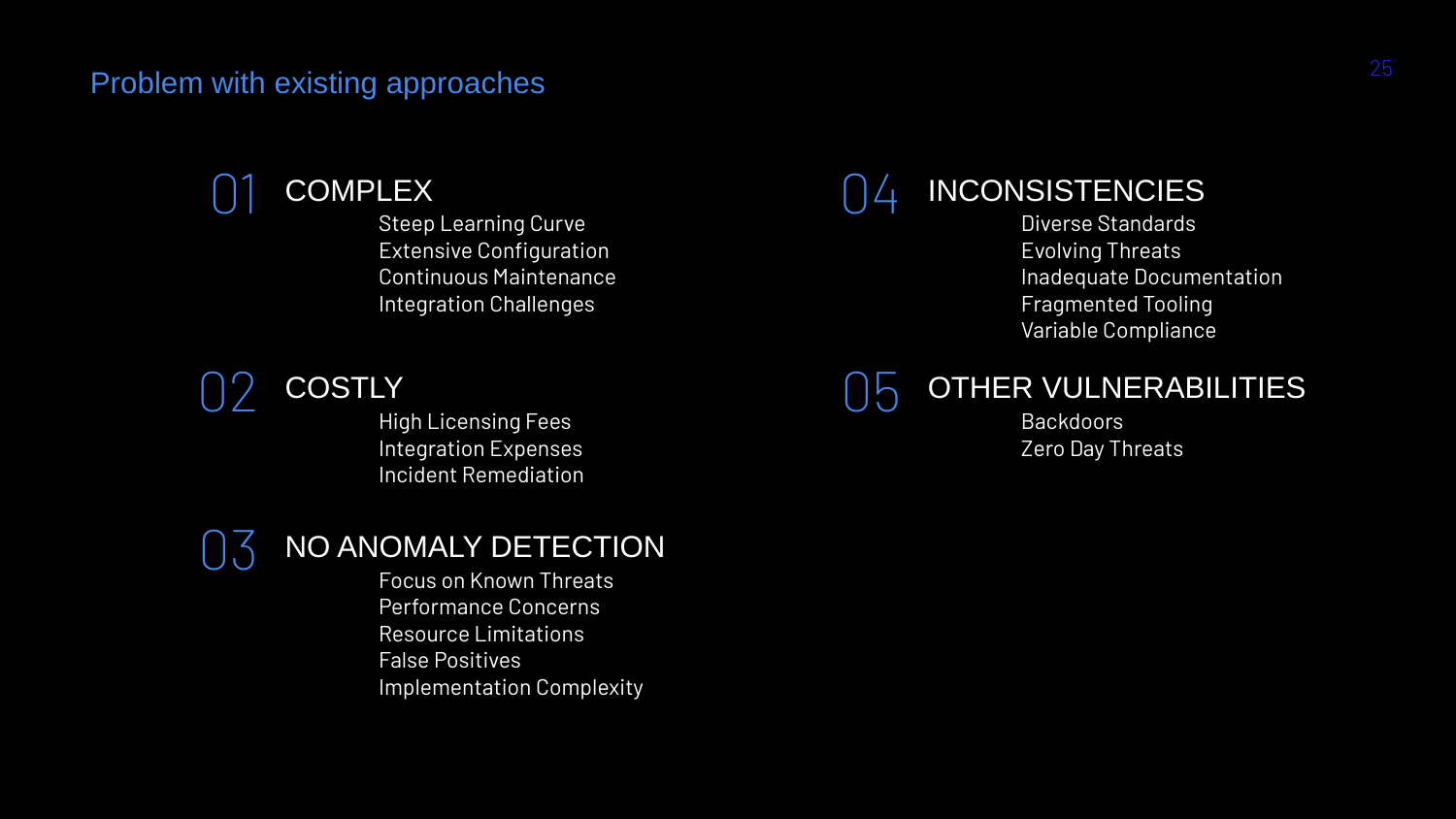

25
Problem with existing approaches
COMPLEX
INCONSISTENCIES
01
04
Diverse Standards
Evolving Threats
Inadequate Documentation
Fragmented Tooling
Variable Compliance
Steep Learning Curve
Extensive Configuration
Continuous Maintenance
Integration Challenges
COSTLY
OTHER VULNERABILITIES
02
05
High Licensing Fees
Integration Expenses
Incident Remediation

Backdoors
Zero Day Threats
NO ANOMALY DETECTION
03
Focus on Known Threats
Performance Concerns
Resource Limitations
False Positives
Implementation Complexity